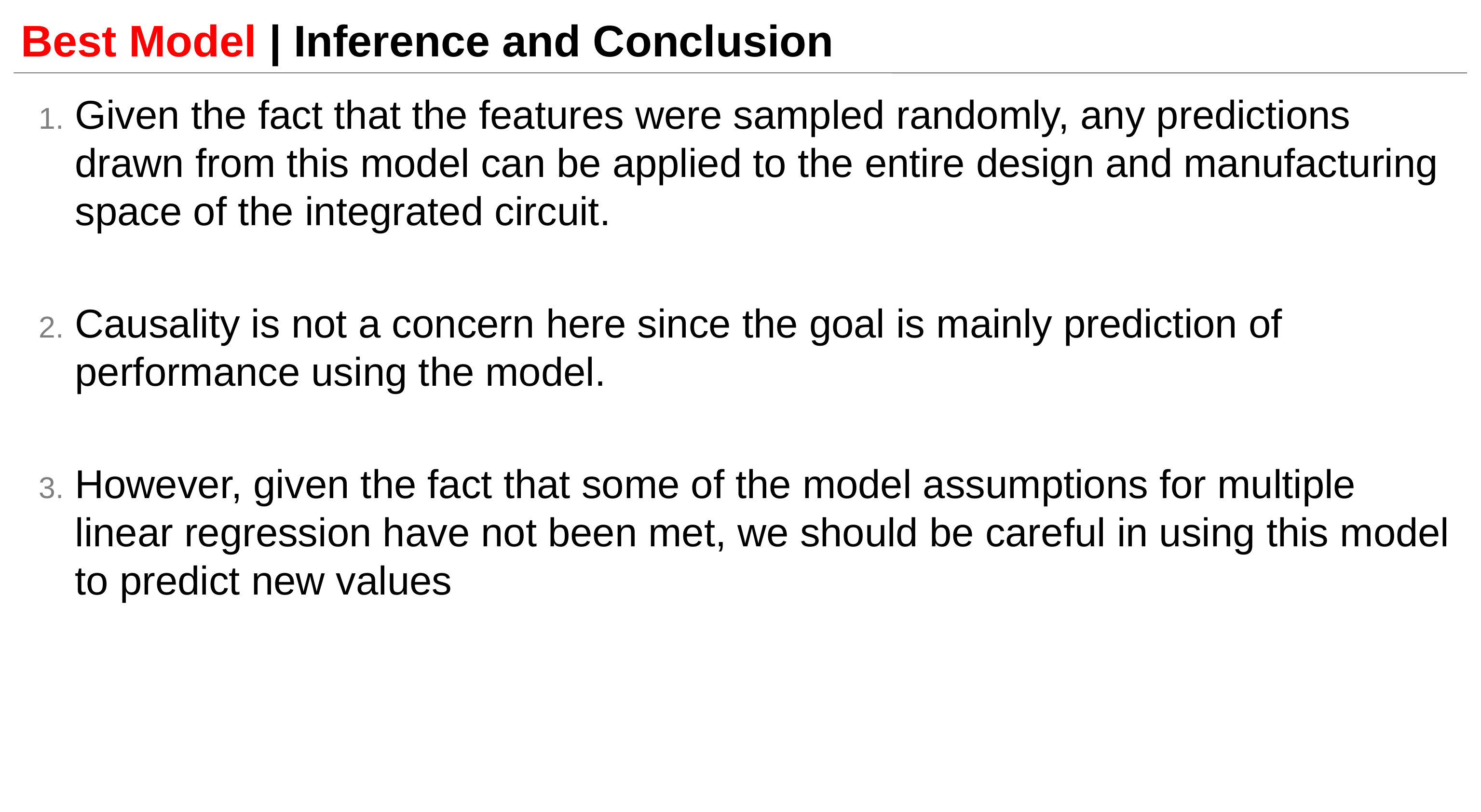

# Best Model | Inference and Conclusion
Given the fact that the features were sampled randomly, any predictions drawn from this model can be applied to the entire design and manufacturing space of the integrated circuit.

Causality is not a concern here since the goal is mainly prediction of performance using the model.

However, given the fact that some of the model assumptions for multiple linear regression have not been met, we should be careful in using this model to predict new values